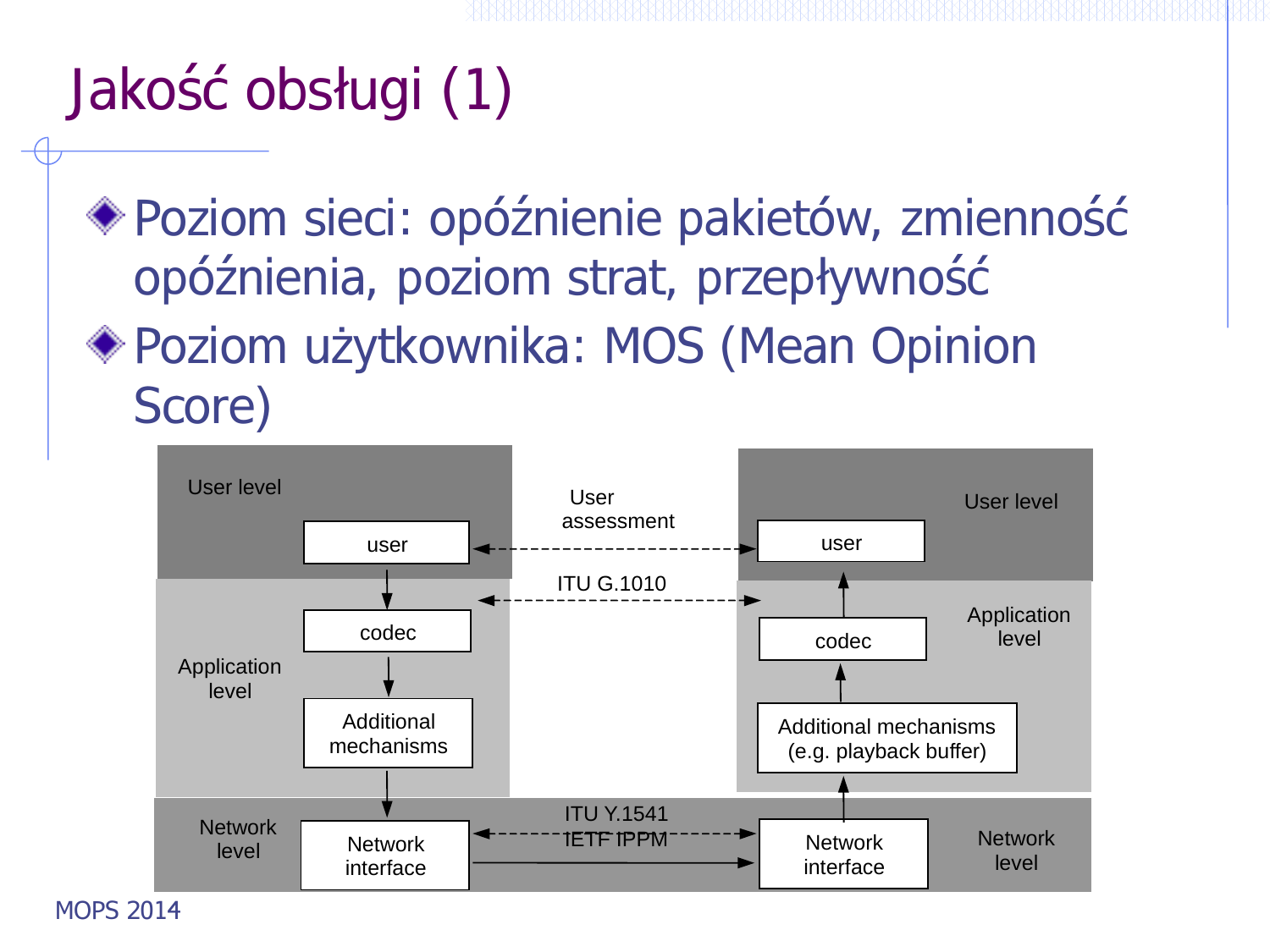

# Jakość obsługi (1)
Poziom sieci: opóźnienie pakietów, zmienność opóźnienia, poziom strat, przepływność
Poziom użytkownika: MOS (Mean Opinion Score)

User level

User
User level

asses
sment

user

user

ITU G.1010

Application

codec

level

codec

Application

level

Additional
Additional mechanisms
mechanisms

(e.g. playback buffer)

ITU Y.1541
IETF IPPM

Network

Network

Network
Network

level

level

interface

interface

MOPS 2014